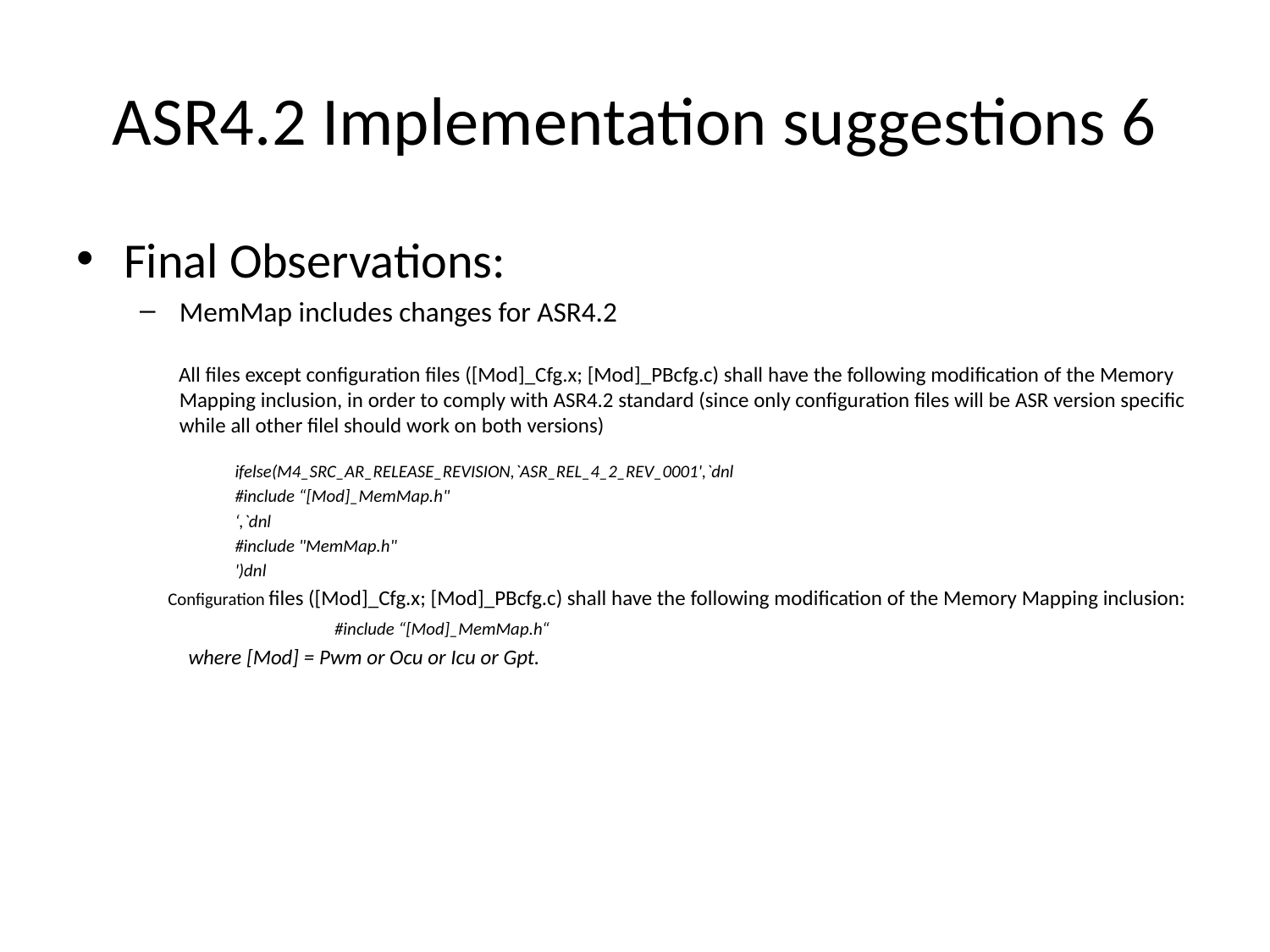

# ASR4.2 Implementation suggestions 6
Final Observations:
MemMap includes changes for ASR4.2

        All files except configuration files ([Mod]_Cfg.x; [Mod]_PBcfg.c) shall have the following modification of the Memory Mapping inclusion, in order to comply with ASR4.2 standard (since only configuration files will be ASR version specific while all other filel should work on both versions)

	ifelse(M4_SRC_AR_RELEASE_REVISION,`ASR_REL_4_2_REV_0001',`dnl
	#include “[Mod]_MemMap.h"
	‘,`dnl
	#include "MemMap.h"
	')dnl
       Configuration files ([Mod]_Cfg.x; [Mod]_PBcfg.c) shall have the following modification of the Memory Mapping inclusion:
       		       #include “[Mod]_MemMap.h“
          where [Mod] = Pwm or Ocu or Icu or Gpt.